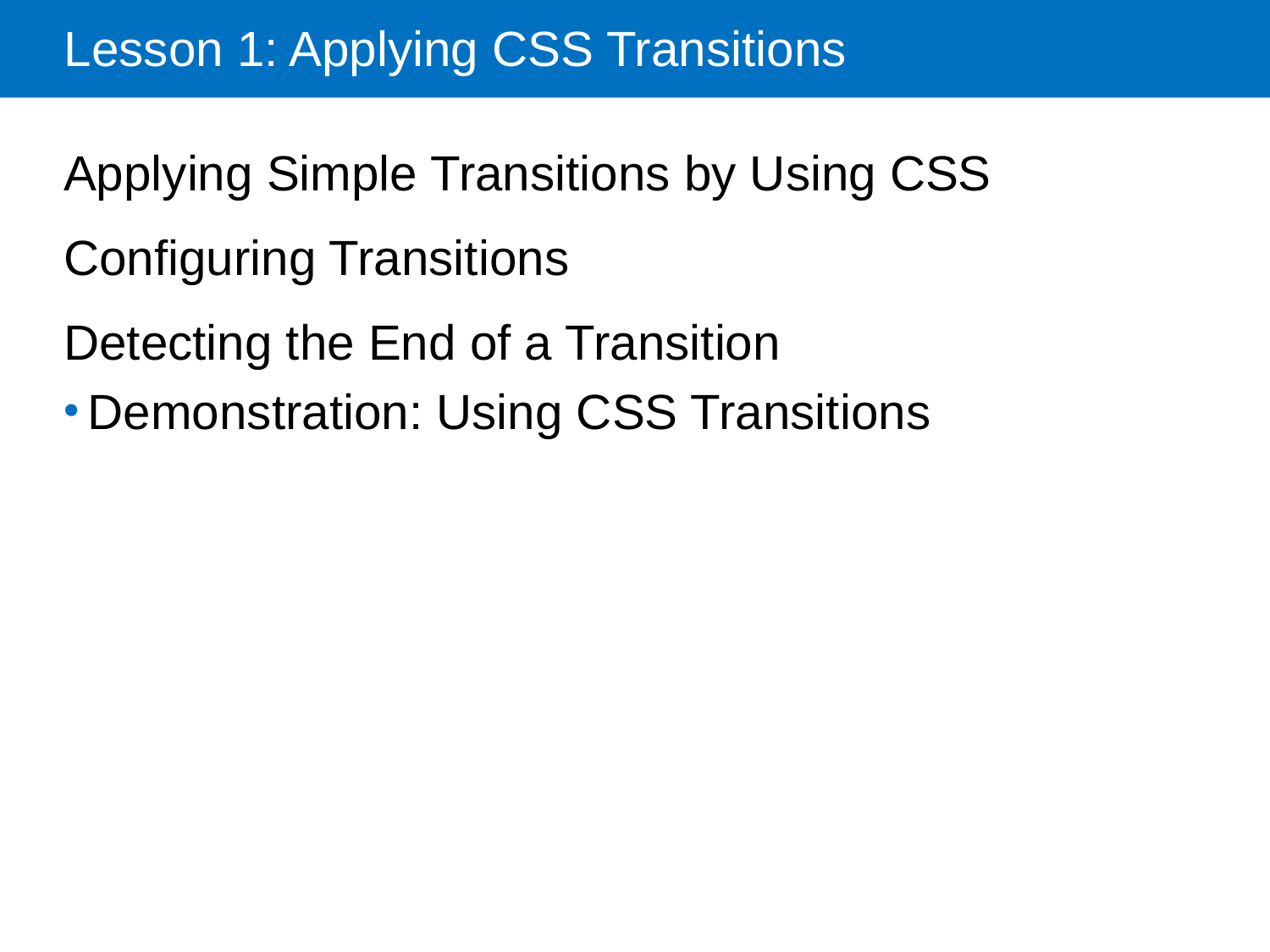

# Lesson 1: Applying CSS Transitions
Applying Simple Transitions by Using CSS
Configuring Transitions
Detecting the End of a Transition
Demonstration: Using CSS Transitions